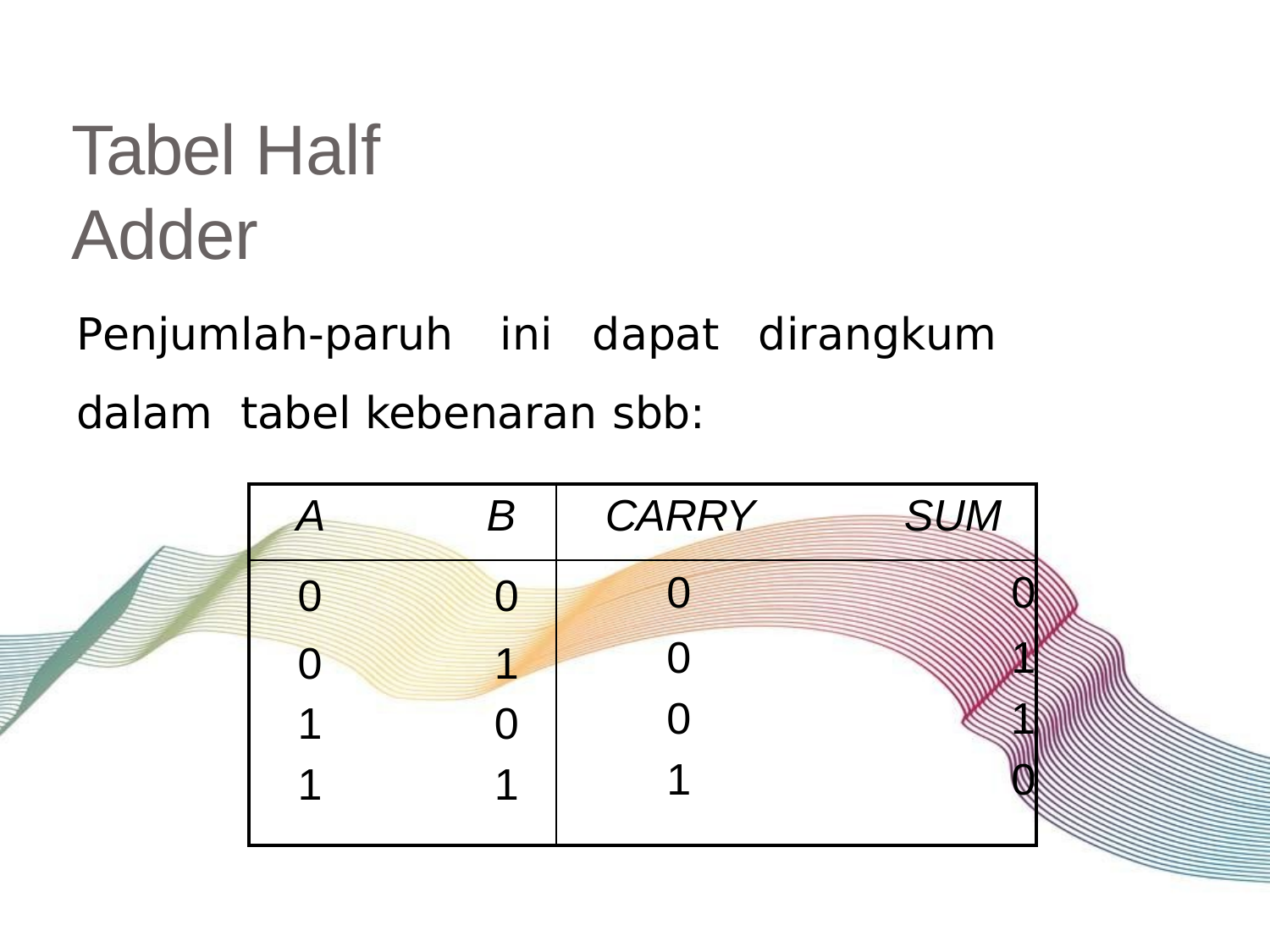

# Tabel Half Adder
Penjumlah-paruh	ini	dapat	dirangkum	dalam  tabel kebenaran sbb:
| A B | CARRY SUM |
| --- | --- |
| 0 0 0 1 1 0 1 1 | 0 0 0 1 0 1 1 0 |